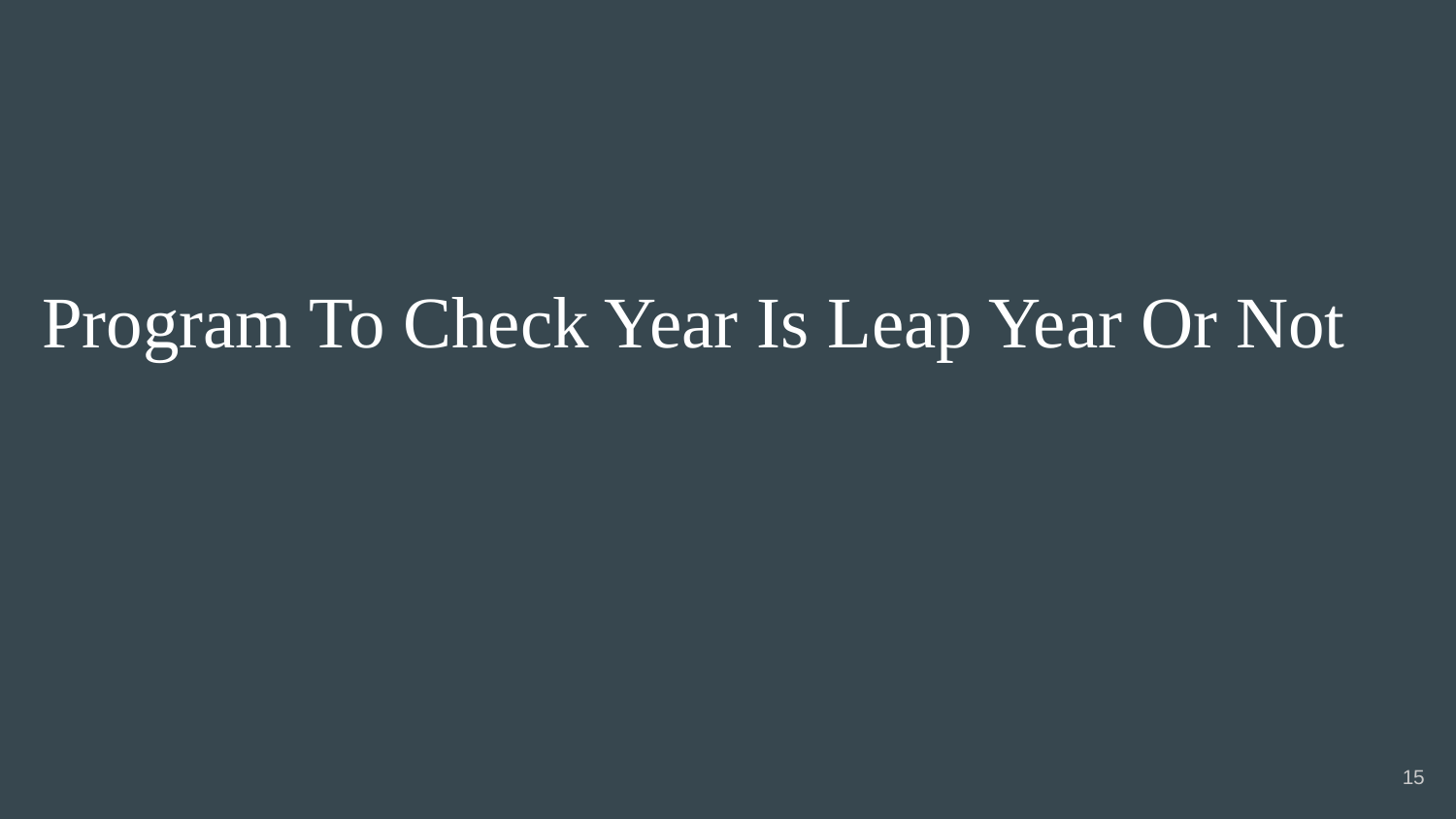

# Program To Check Year Is Leap Year Or Not
15